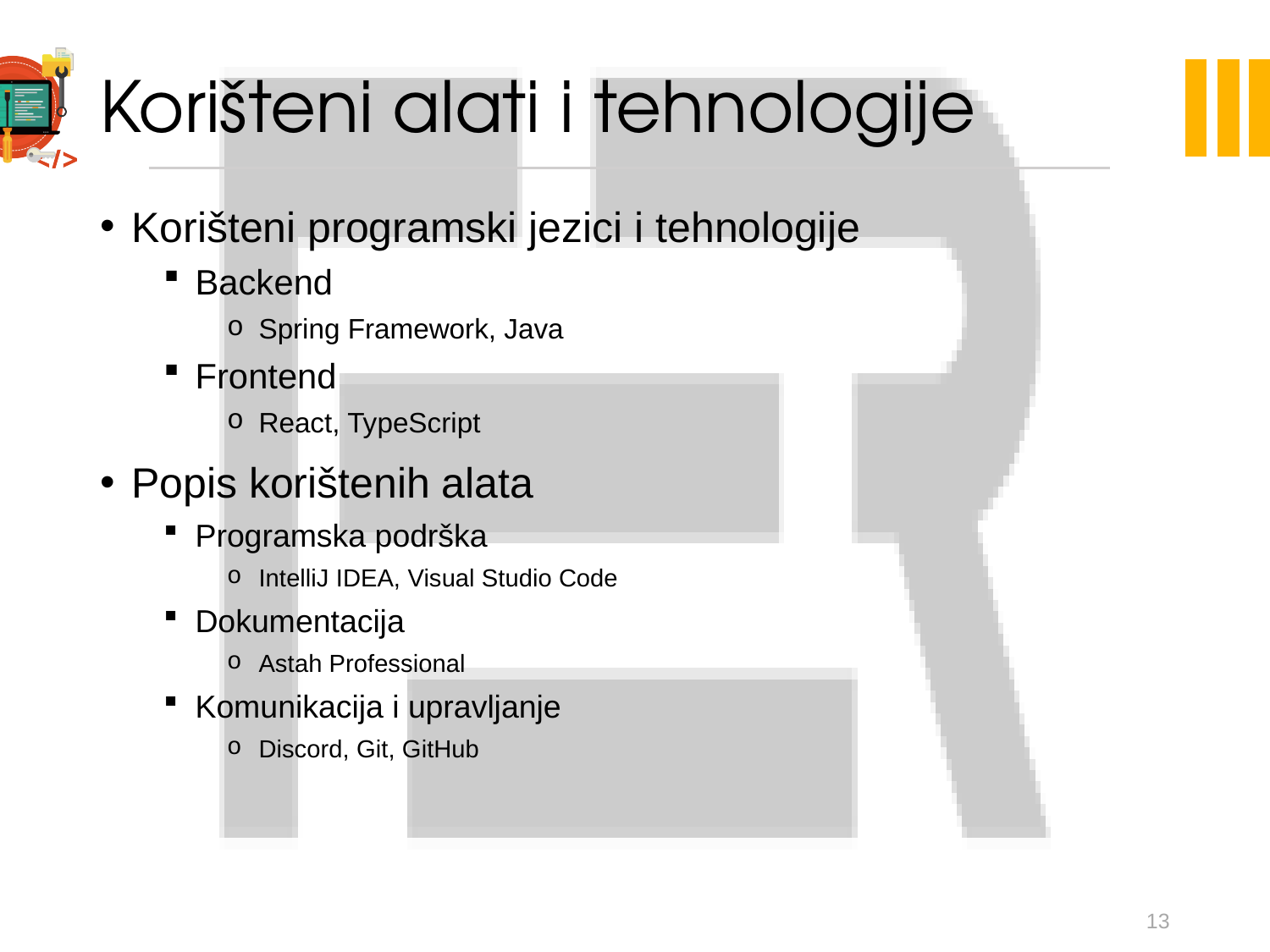

# Korišteni alati i tehnologije
Korišteni programski jezici i tehnologije
Backend
Spring Framework, Java
Frontend
React, TypeScript
Popis korištenih alata
Programska podrška
IntelliJ IDEA, Visual Studio Code
Dokumentacija
Astah Professional
Komunikacija i upravljanje
Discord, Git, GitHub
13